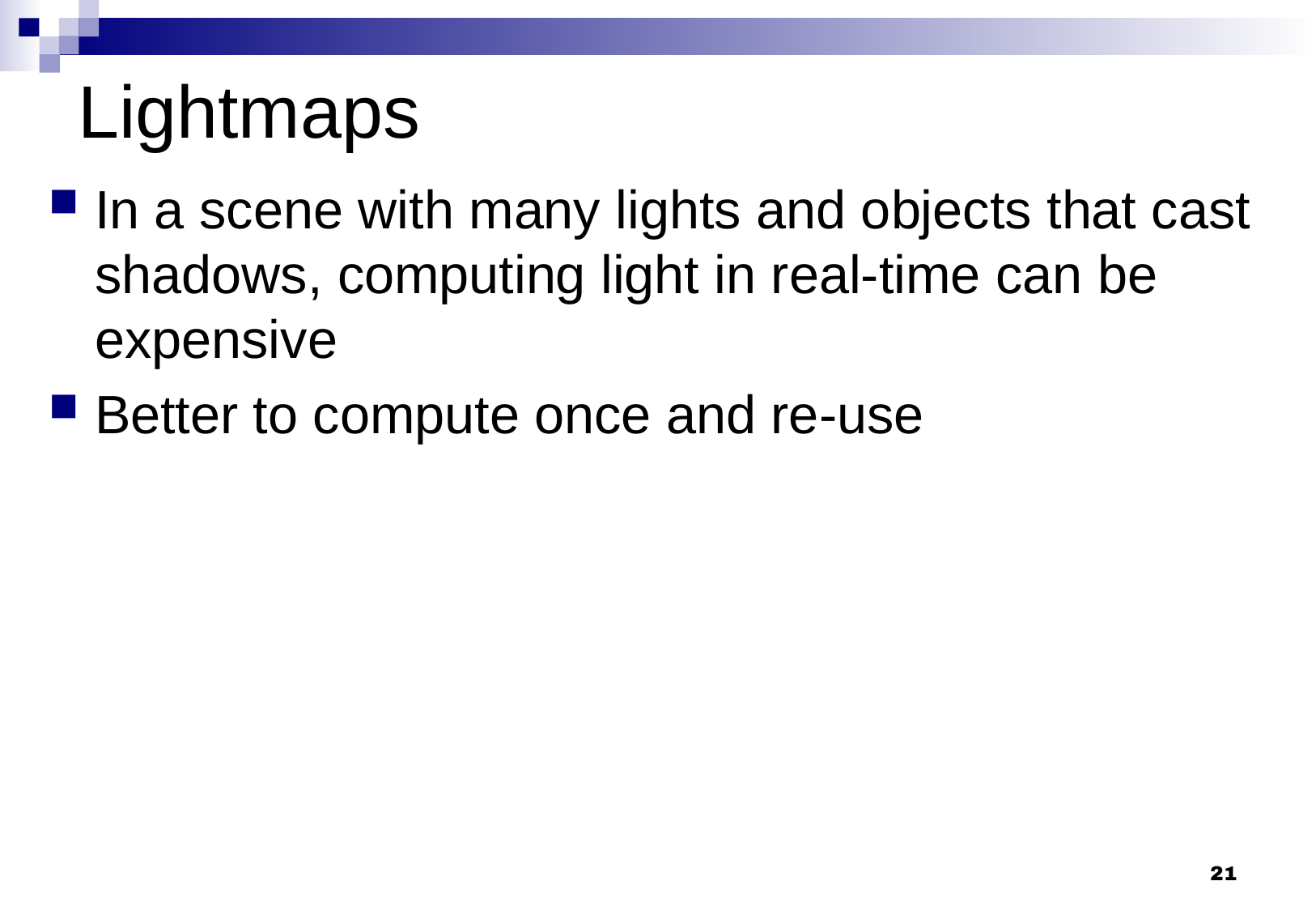

# Lightmaps
In a scene with many lights and objects that cast shadows, computing light in real-time can be expensive
Better to compute once and re-use
21